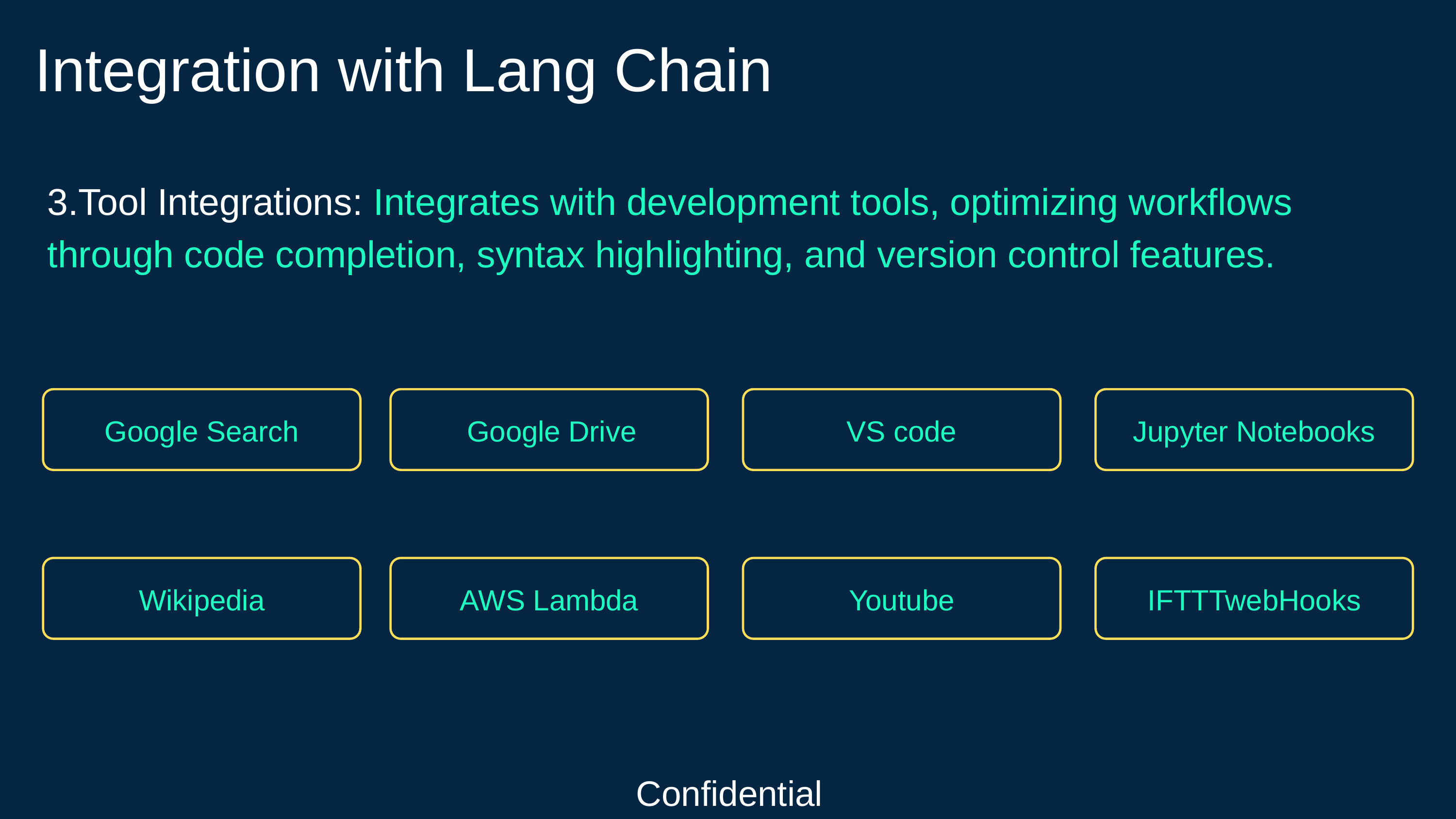

Integration with Lang Chain
3.Tool Integrations: Integrates with development tools, optimizing workflows through code completion, syntax highlighting, and version control features.

Google Search
Google Drive
VS code
Jupyter Notebooks

Wikipedia
AWS Lambda
Youtube
IFTTTwebHooks
Confidential